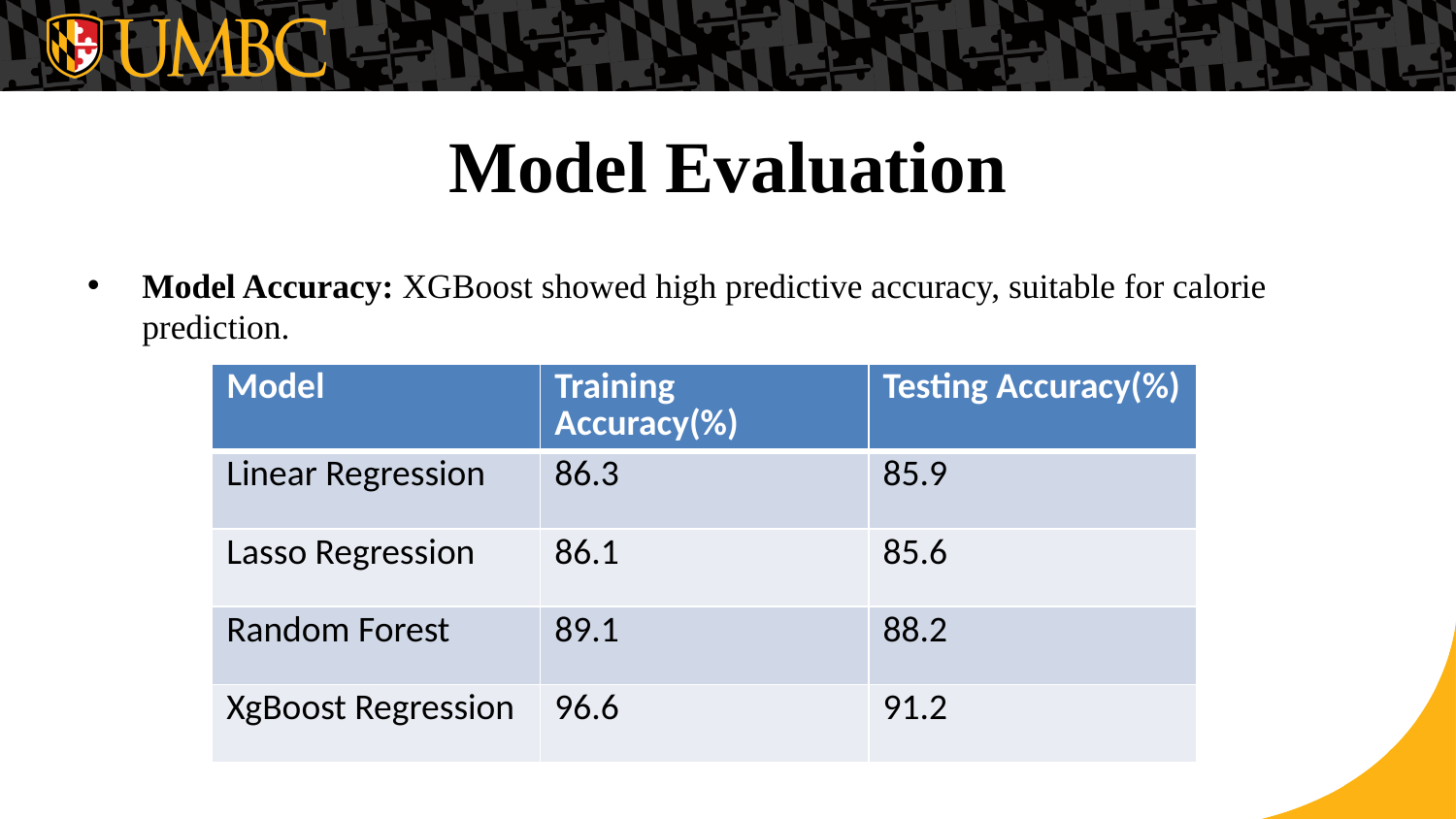

# Model Evaluation
Model Accuracy: XGBoost showed high predictive accuracy, suitable for calorie prediction.
| Model | Training Accuracy(%) | Testing Accuracy(%) |
| --- | --- | --- |
| Linear Regression | 86.3 | 85.9 |
| Lasso Regression | 86.1 | 85.6 |
| Random Forest | 89.1 | 88.2 |
| XgBoost Regression | 96.6 | 91.2 |